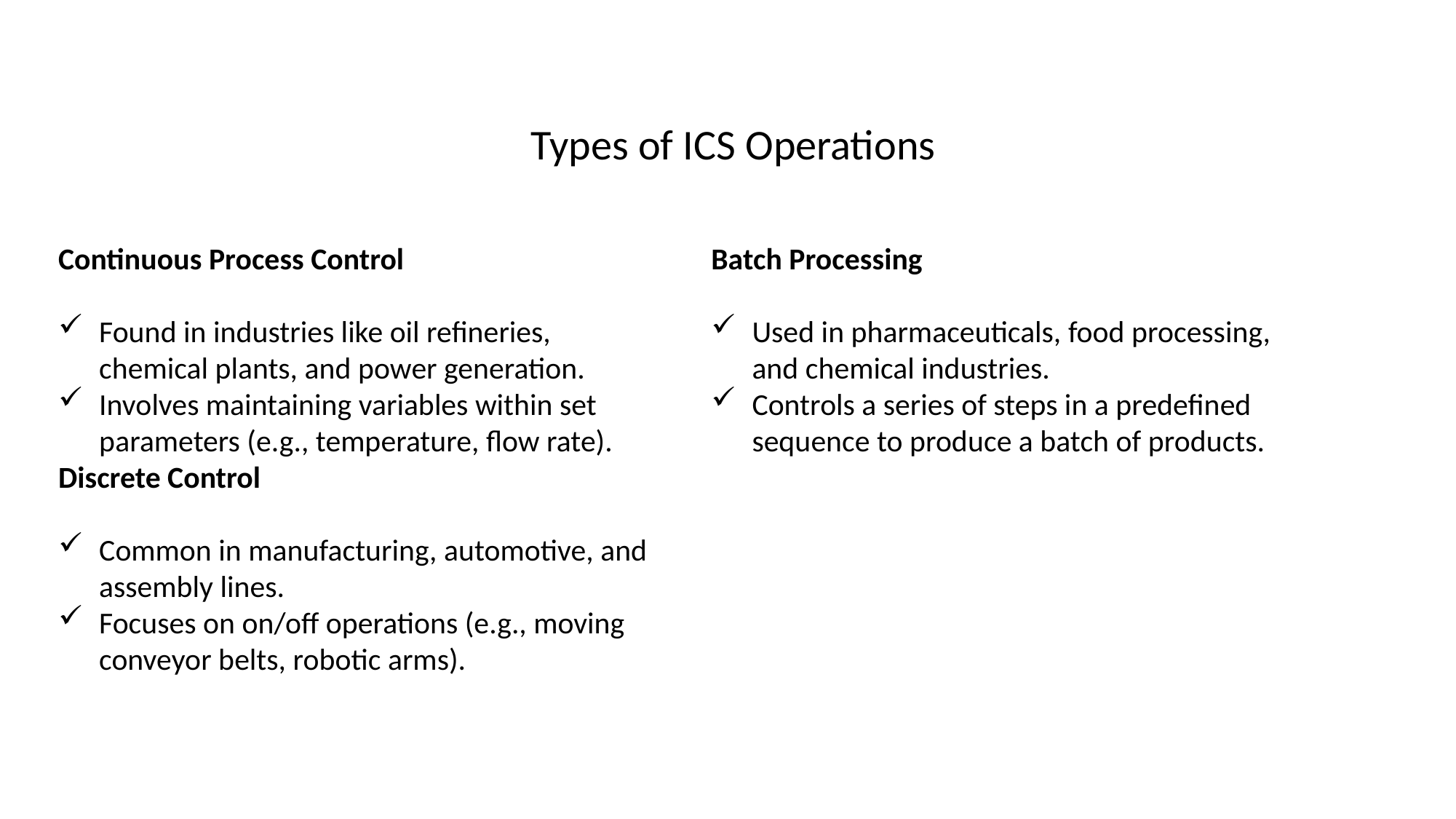

# Types of ICS Operations
Continuous Process Control

Found in industries like oil refineries, chemical plants, and power generation.
Involves maintaining variables within set parameters (e.g., temperature, flow rate).
Discrete Control

Common in manufacturing, automotive, and assembly lines.
Focuses on on/off operations (e.g., moving conveyor belts, robotic arms).

Batch Processing

Used in pharmaceuticals, food processing, and chemical industries.
Controls a series of steps in a predefined sequence to produce a batch of products.